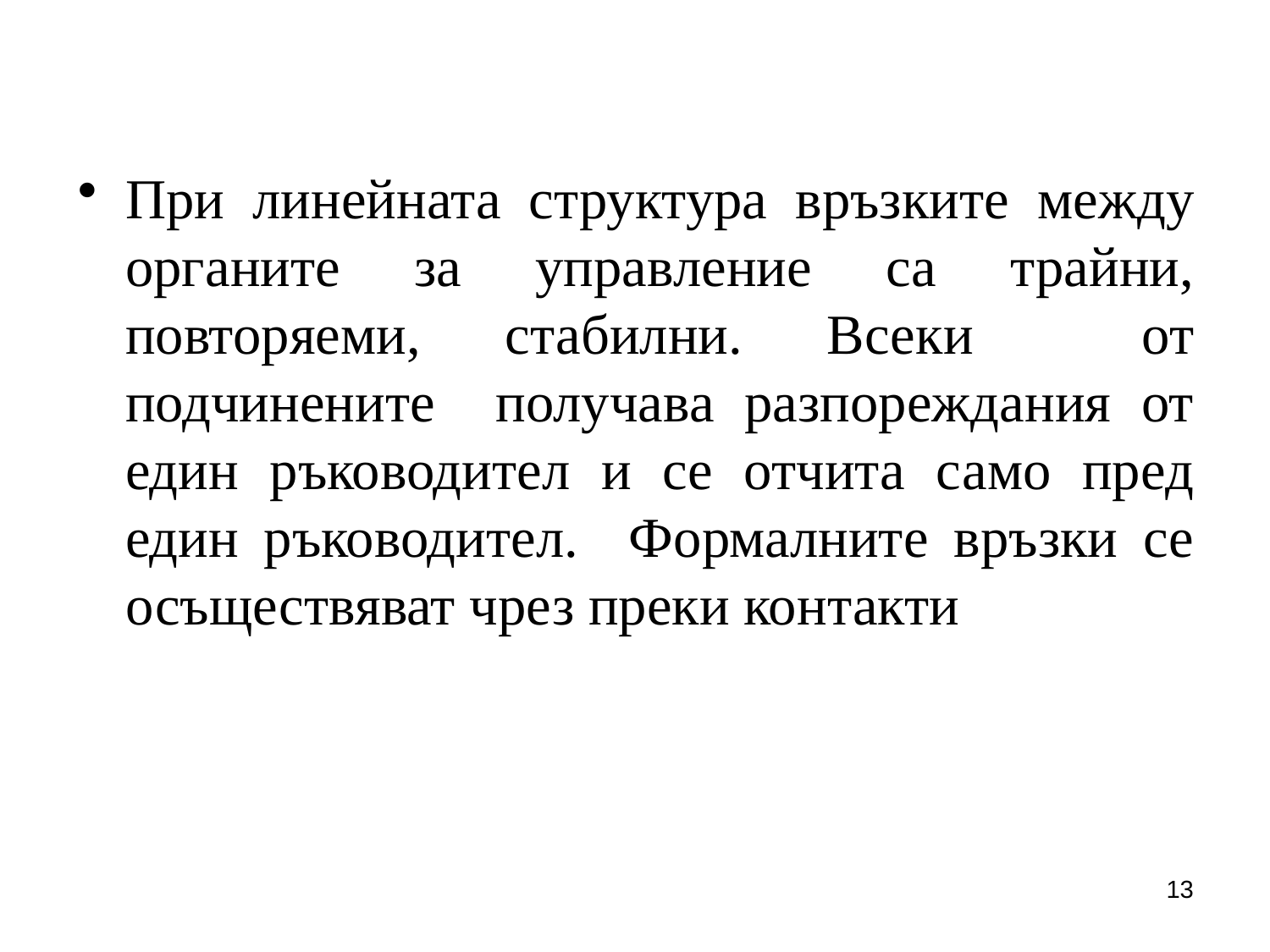

При линейната структура връзките между органите за управление са трайни, повторяеми, стабилни. Всеки  от подчинените  получава разпореждания от един ръководител и се отчита само пред един ръководител.  Формалните връзки се осъществяват чрез преки контакти
13